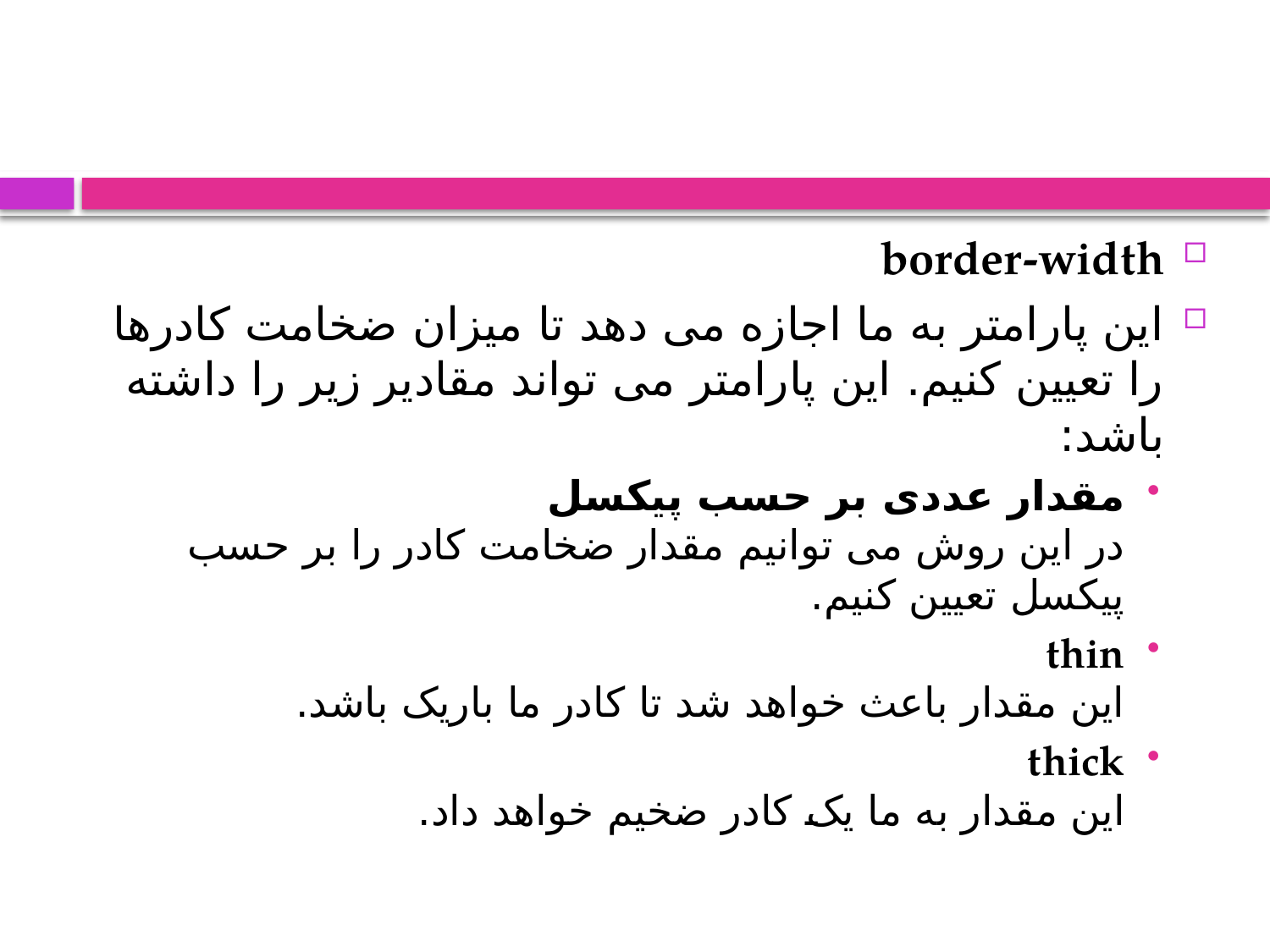

border-width
این پارامتر به ما اجازه می دهد تا میزان ضخامت کادرها را تعیین کنیم. این پارامتر می تواند مقادیر زیر را داشته باشد:
مقدار عددی بر حسب پیکسل
در این روش می توانیم مقدار ضخامت کادر را بر حسب پیکسل تعیین کنیم.
thin
این مقدار باعث خواهد شد تا کادر ما باریک باشد.
thick
این مقدار به ما یک کادر ضخیم خواهد داد.